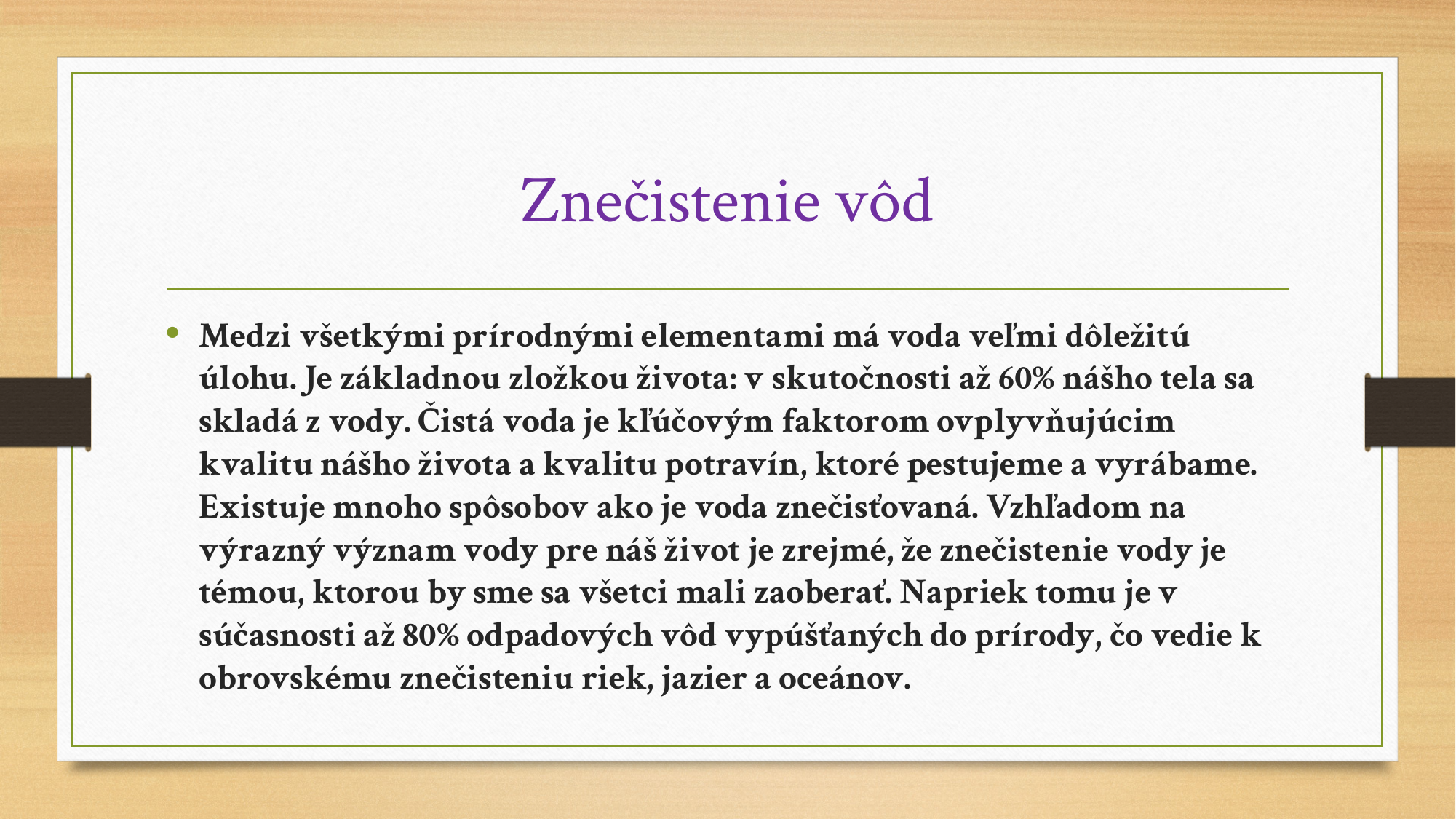

# Znečistenie vôd
Medzi všetkými prírodnými elementami má voda veľmi dôležitú úlohu. Je základnou zložkou života: v skutočnosti až 60% nášho tela sa skladá z vody. Čistá voda je kľúčovým faktorom ovplyvňujúcim kvalitu nášho života a kvalitu potravín, ktoré pestujeme a vyrábame. Existuje mnoho spôsobov ako je voda znečisťovaná. Vzhľadom na výrazný význam vody pre náš život je zrejmé, že znečistenie vody je témou, ktorou by sme sa všetci mali zaoberať. Napriek tomu je v súčasnosti až 80% odpadových vôd vypúšťaných do prírody, čo vedie k obrovskému znečisteniu riek, jazier a oceánov.